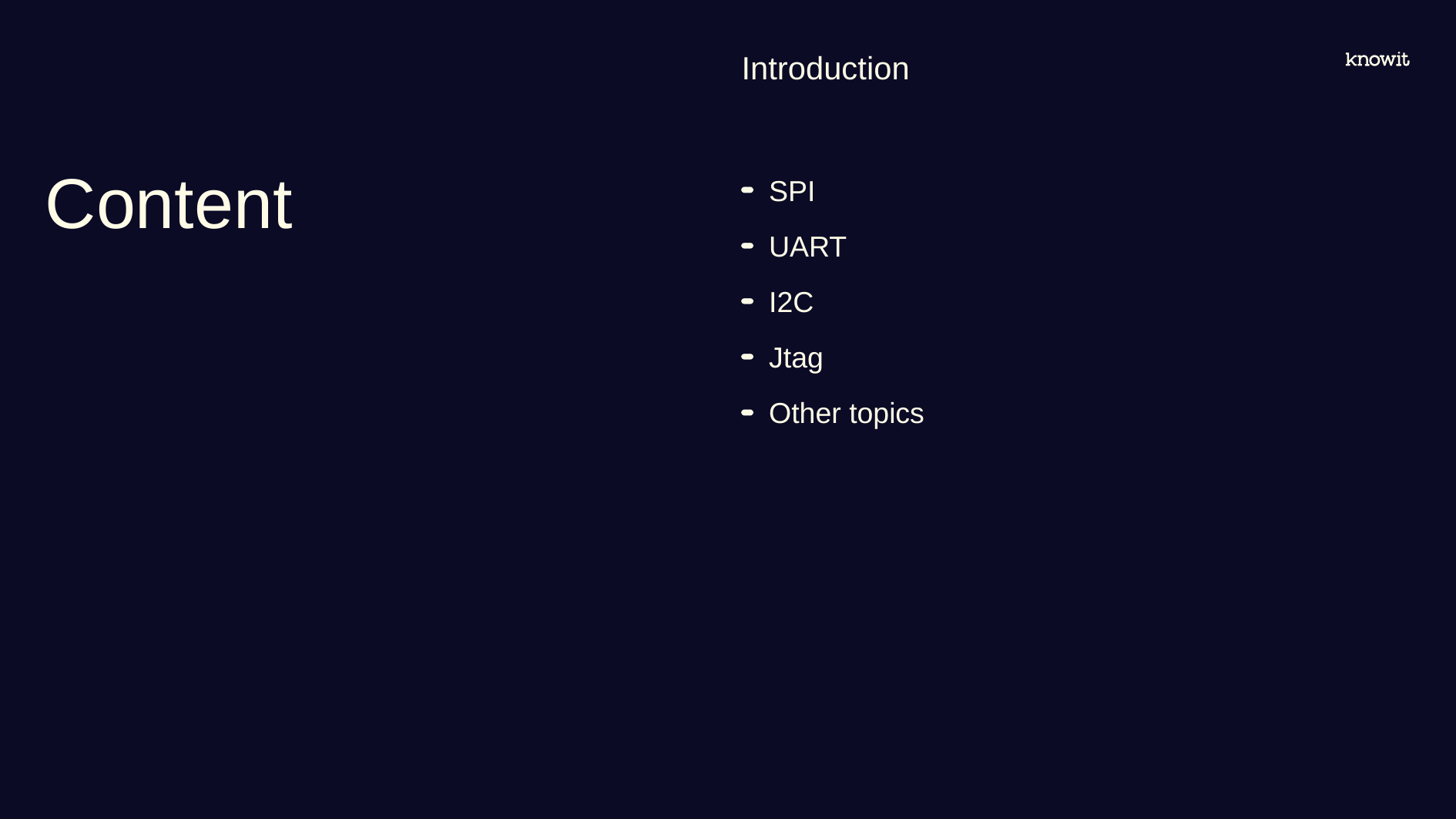

Introduction
# Content
SPI
UART
I2C
Jtag
Other topics